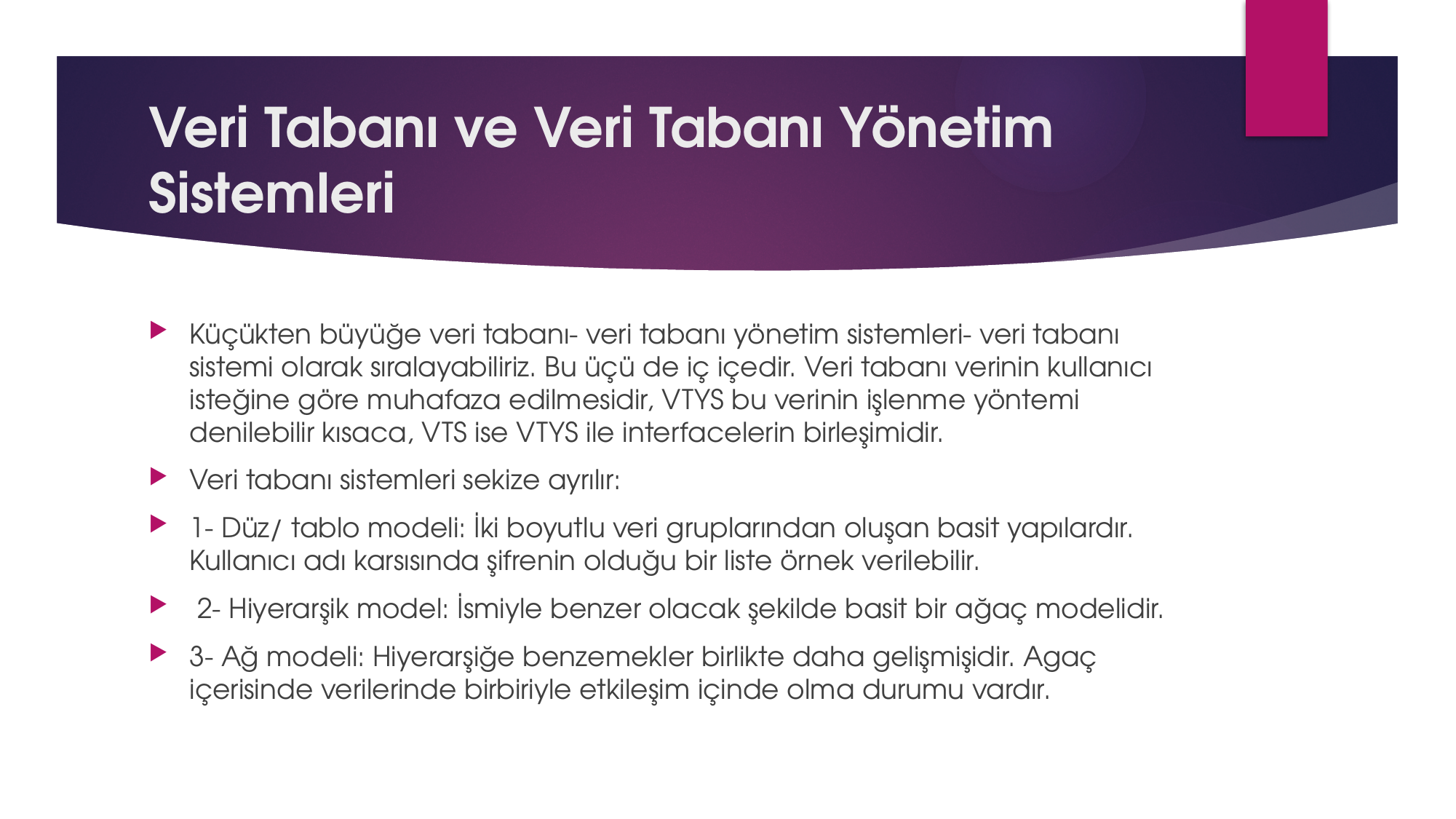

# Veri Tabanı ve Veri Tabanı Yönetim Sistemleri
Küçükten büyüğe veri tabanı- veri tabanı yönetim sistemleri- veri tabanı sistemi olarak sıralayabiliriz. Bu üçü de iç içedir. Veri tabanı verinin kullanıcı isteğine göre muhafaza edilmesidir, VTYS bu verinin işlenme yöntemi denilebilir kısaca, VTS ise VTYS ile interfacelerin birleşimidir.
Veri tabanı sistemleri sekize ayrılır:
1- Düz/ tablo modeli: İki boyutlu veri gruplarından oluşan basit yapılardır. Kullanıcı adı karsısında şifrenin olduğu bir liste örnek verilebilir.
 2- Hiyerarşik model: İsmiyle benzer olacak şekilde basit bir ağaç modelidir.
3- Ağ modeli: Hiyerarşiğe benzemekler birlikte daha gelişmişidir. Agaç içerisinde verilerinde birbiriyle etkileşim içinde olma durumu vardır.